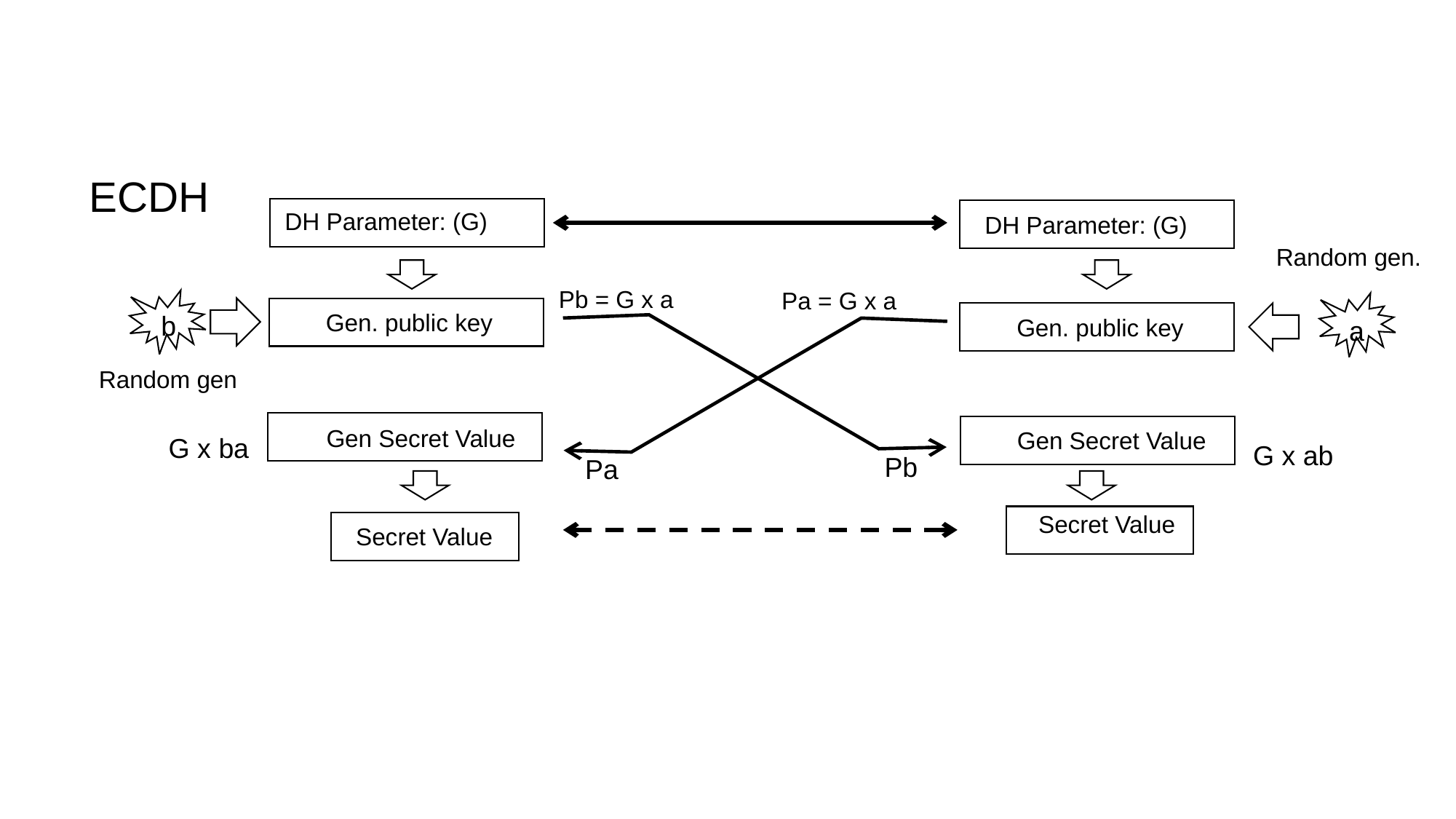

ECDH

DH Parameter: (G)
DH Parameter: (G)
Random gen.

Pb = G x a
Pa = G x a

Gen. public key

b
Gen. public key
a

Random gen

Gen Secret Value
Gen Secret Value
G x ba
G x ab
Pb
Pa

Secret Value

Secret Value